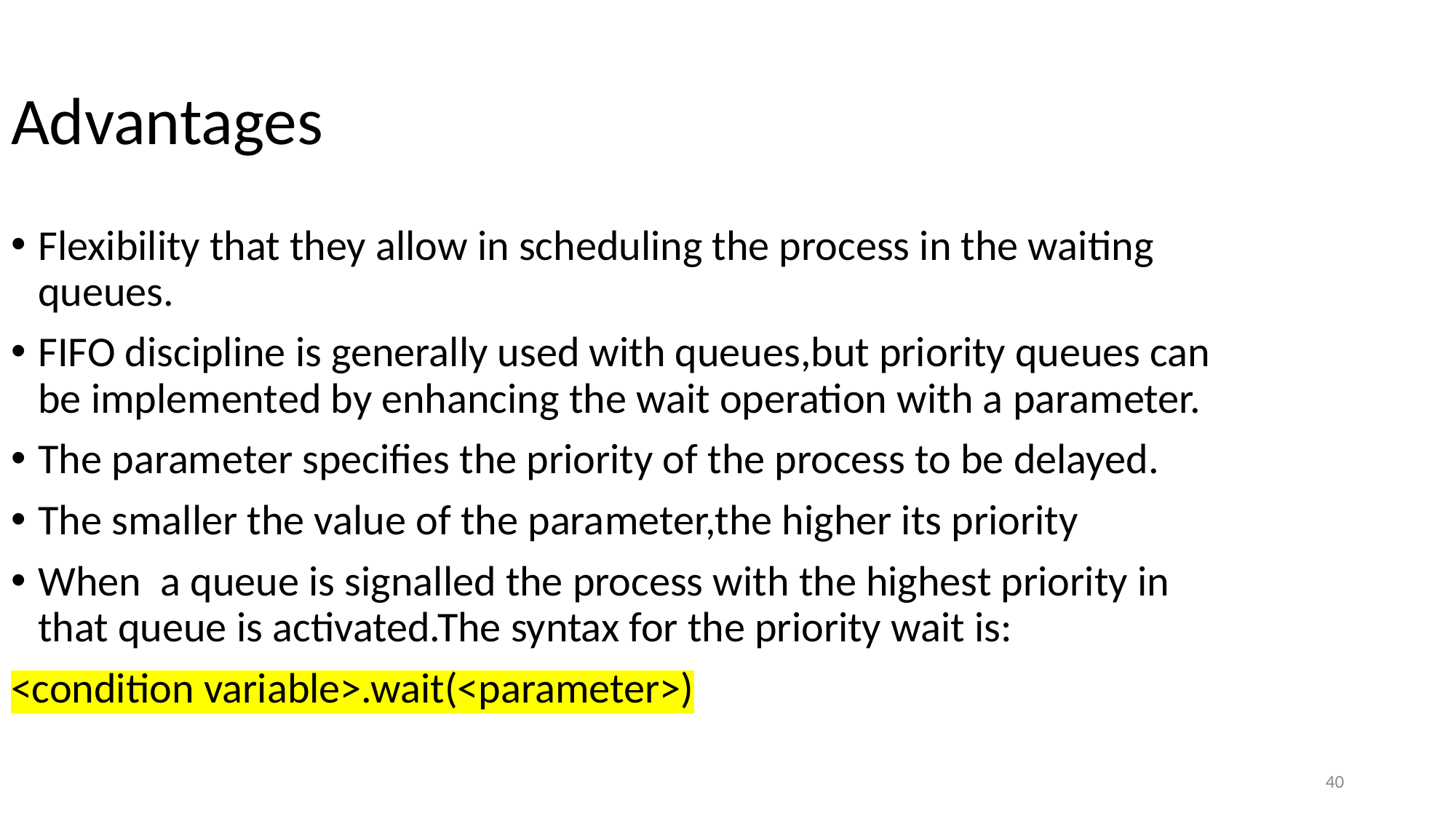

Advantages
Flexibility that they allow in scheduling the process in the waiting queues.
FIFO discipline is generally used with queues,but priority queues can be implemented by enhancing the wait operation with a parameter.
The parameter specifies the priority of the process to be delayed.
The smaller the value of the parameter,the higher its priority
When  a queue is signalled the process with the highest priority in that queue is activated.The syntax for the priority wait is:
<condition variable>.wait(<parameter>)
40